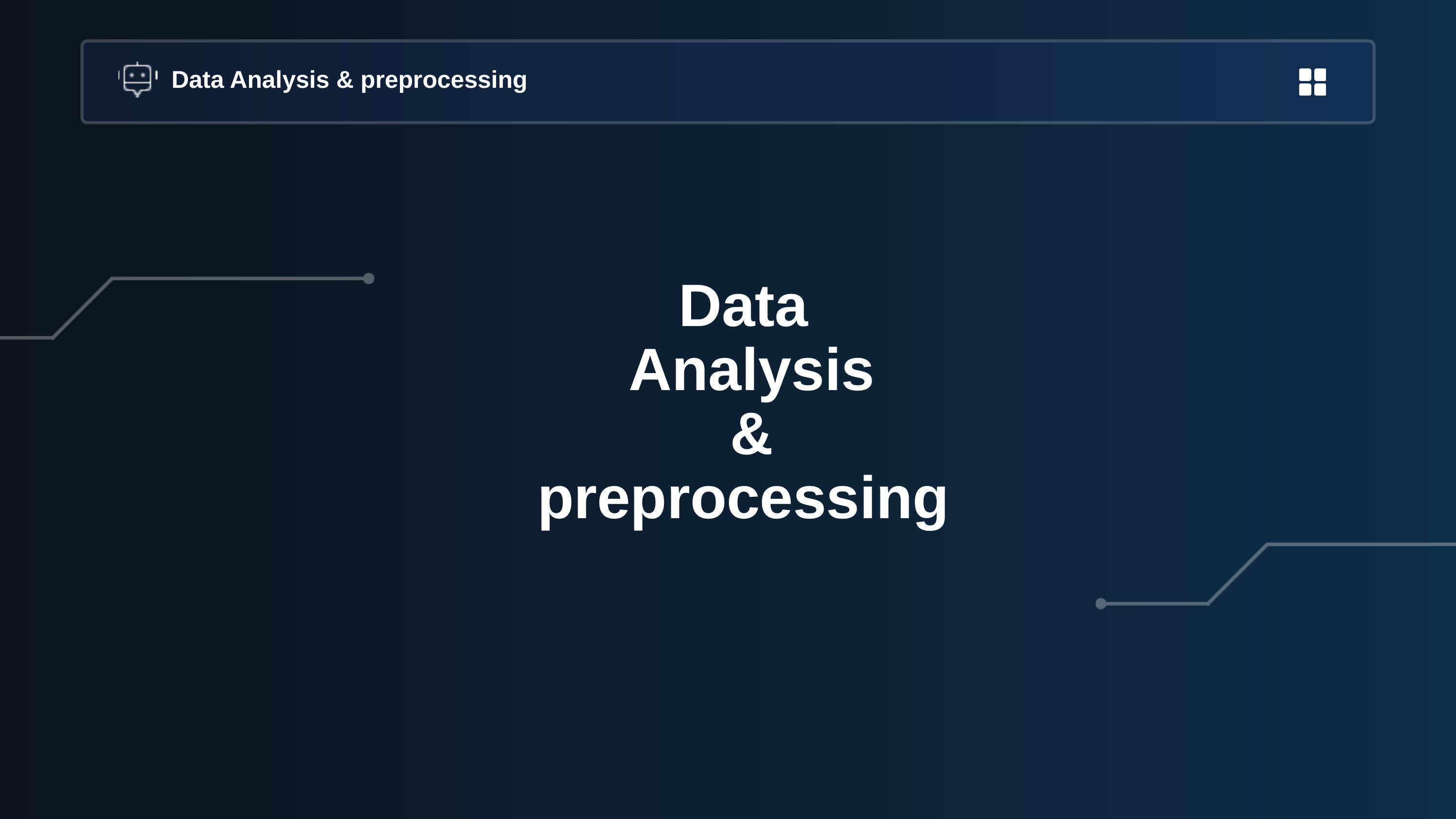

Data Analysis & preprocessing

Data
Analysis
&
preprocessing